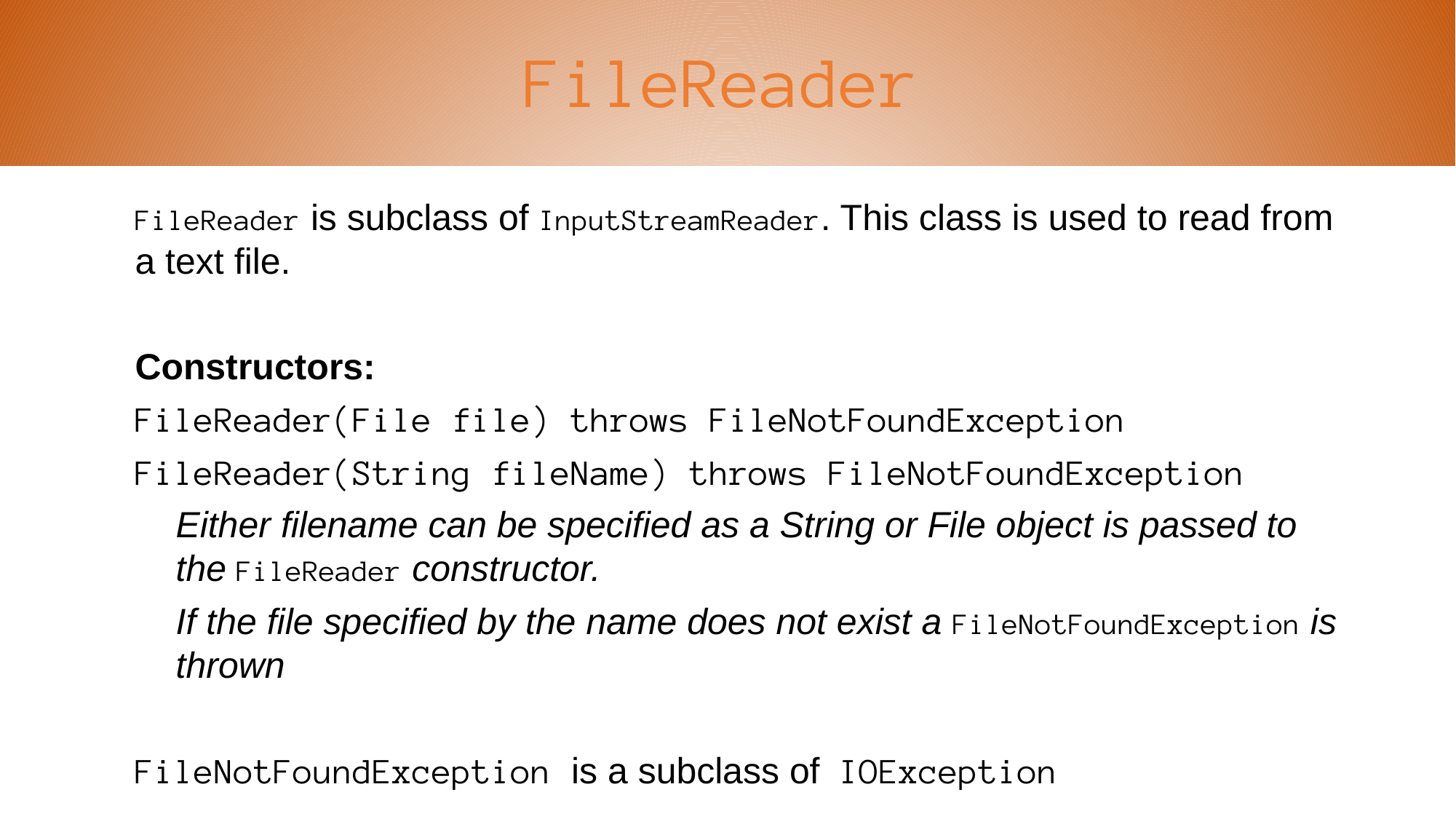

FileReader

FileReader is subclass of InputStreamReader. This class is used to read from a text file.

Constructors:
FileReader(File file) throws FileNotFoundException
FileReader(String fileName) throws FileNotFoundException
	Either filename can be specified as a String or File object is passed to the FileReader constructor.
	If the file specified by the name does not exist a FileNotFoundException is thrown

FileNotFoundException is a subclass of IOException